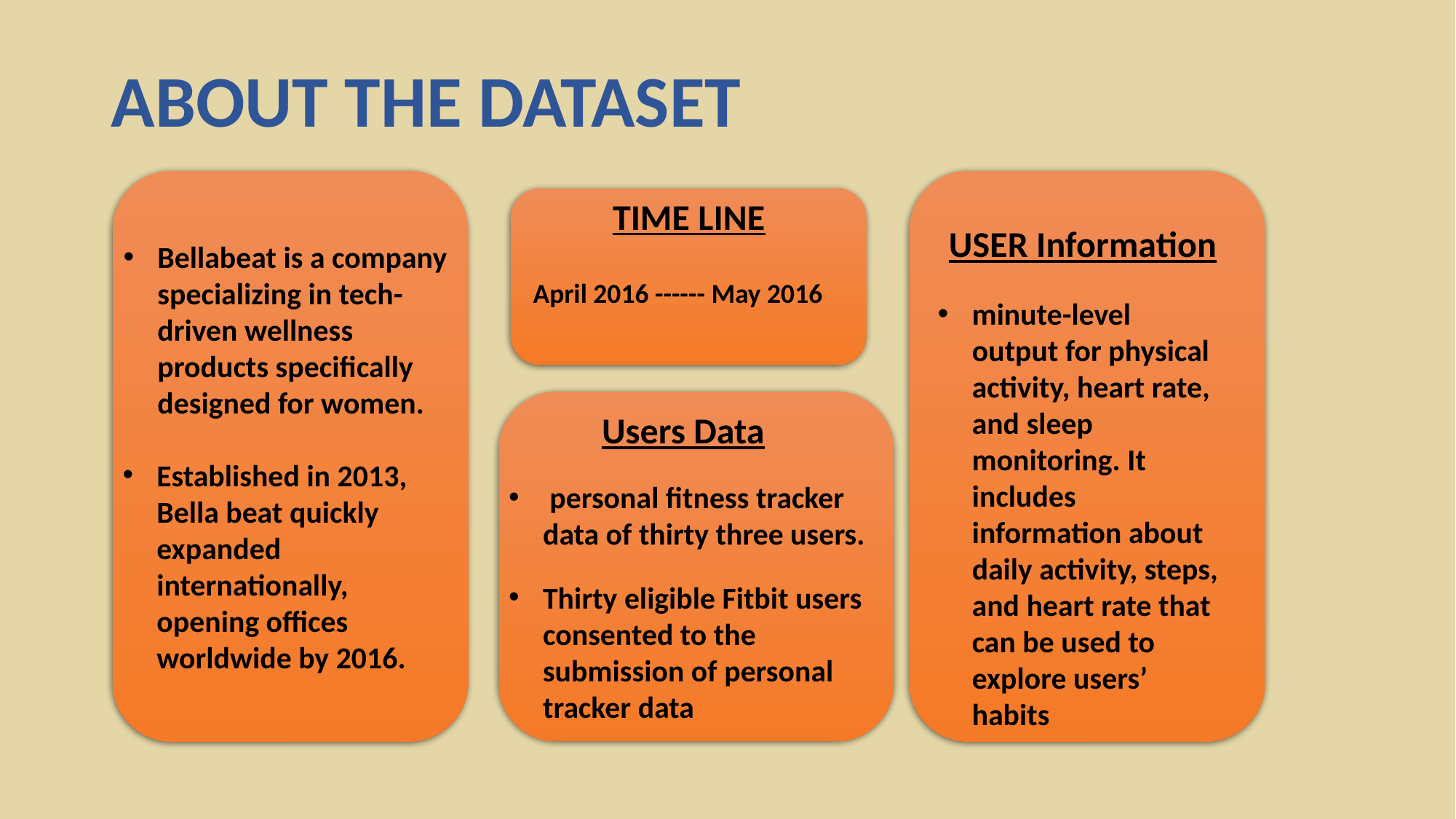

ABOUT THE DATASET

TIME LINE
USER Information
Bellabeat is a company specializing in tech-driven wellness products specifically designed for women.
April 2016 ------ May 2016
minute-level output for physical activity, heart rate, and sleep monitoring. It includes information about daily activity, steps, and heart rate that can be used to explore users’ habits

Users Data
Established in 2013, Bella beat quickly expanded internationally, opening offices worldwide by 2016.
 personal fitness tracker data of thirty three users.
Thirty eligible Fitbit users consented to the submission of personal tracker data